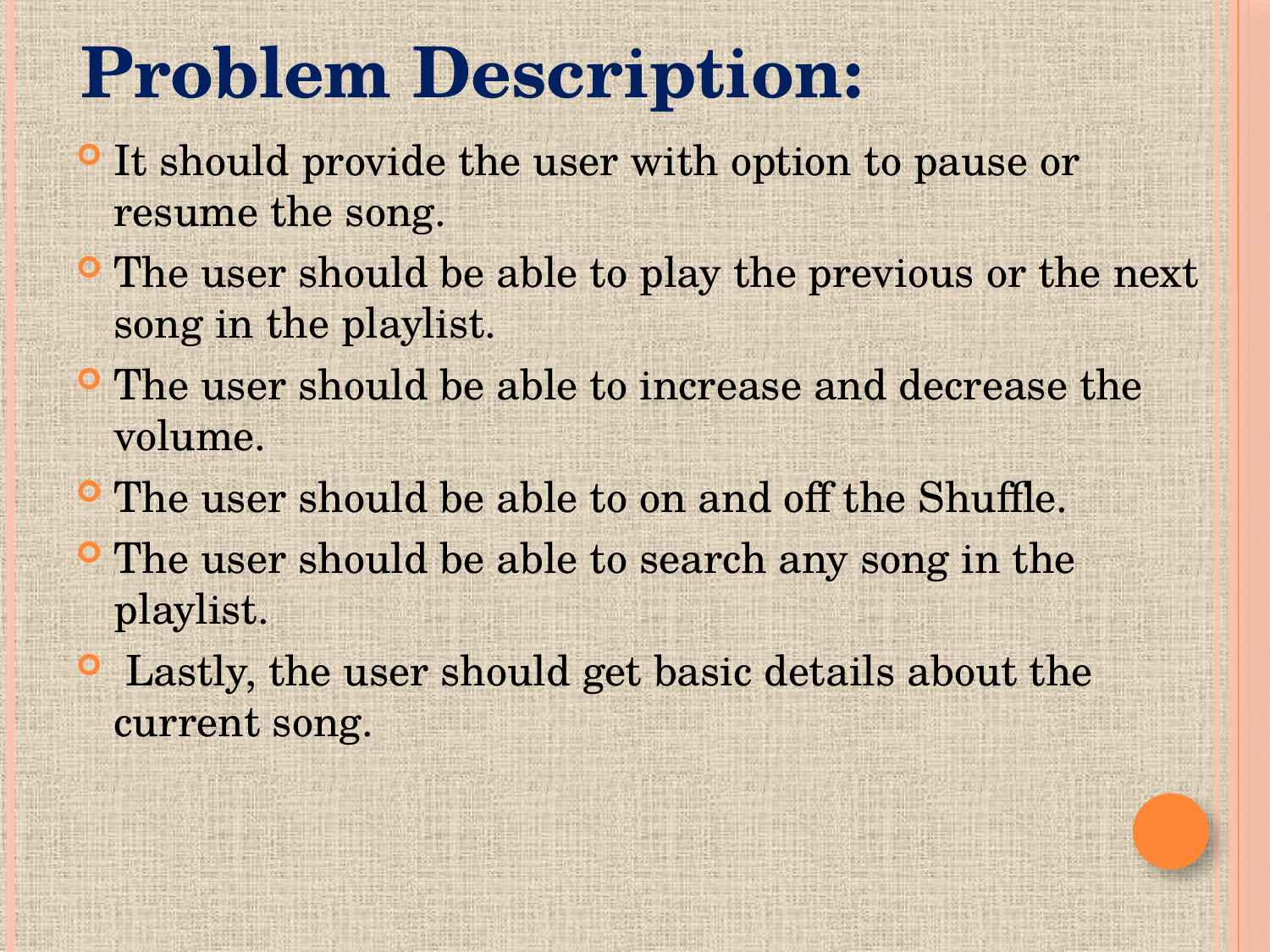

Problem Description:
It should provide the user with option to pause or resume the song.
The user should be able to play the previous or the next song in the playlist.
The user should be able to increase and decrease the volume.
The user should be able to on and off the Shuffle.
The user should be able to search any song in the playlist.
 Lastly, the user should get basic details about the current song.